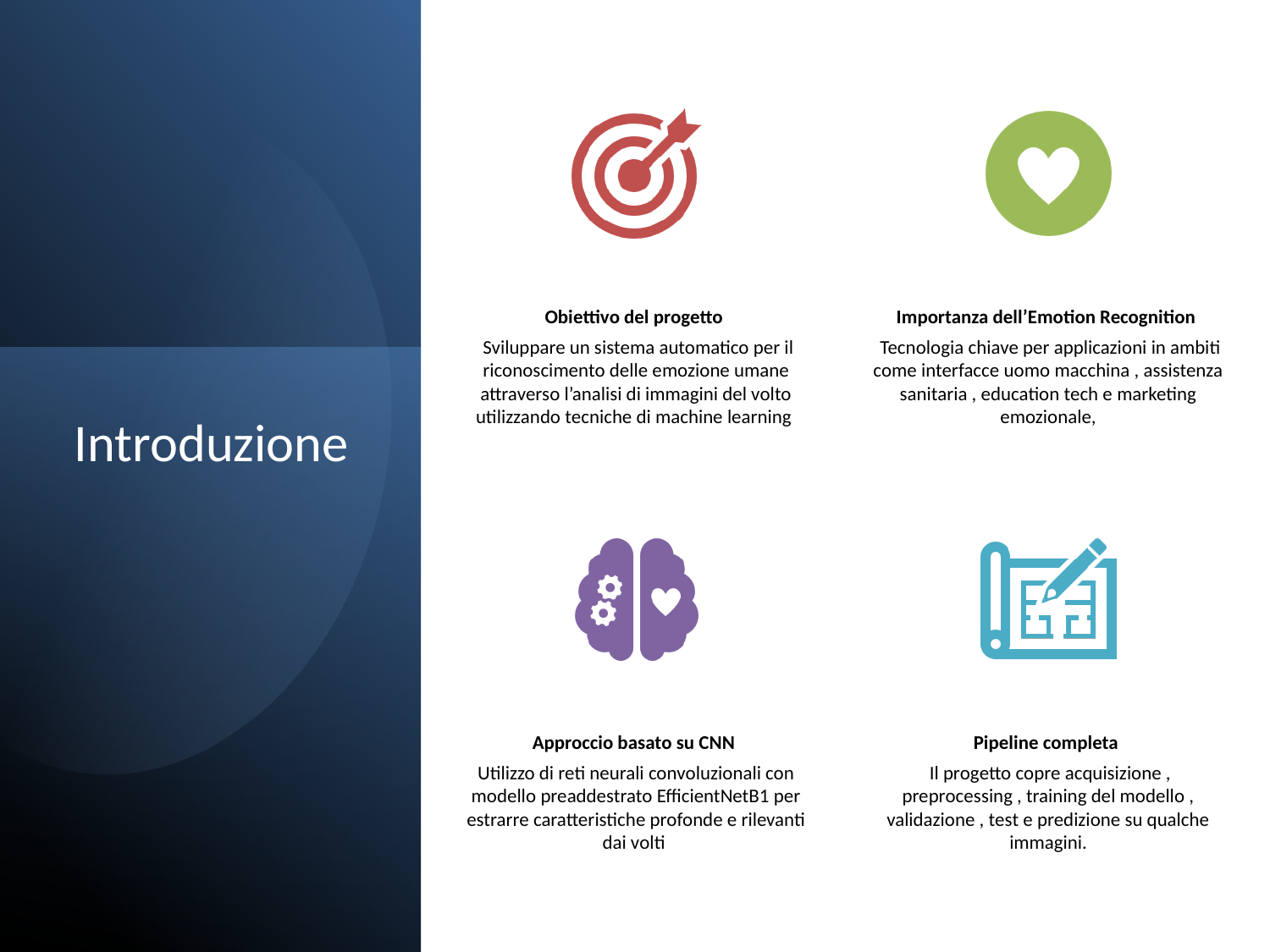

Obiettivo del progetto
 Sviluppare un sistema automatico per il riconoscimento delle emozione umane attraverso l’analisi di immagini del volto utilizzando tecniche di machine learning
Importanza dell’Emotion Recognition
 Tecnologia chiave per applicazioni in ambiti come interfacce uomo macchina , assistenza sanitaria , education tech e marketing emozionale,
Approccio basato su CNN
Utilizzo di reti neurali convoluzionali con modello preaddestrato EfficientNetB1 per estrarre caratteristiche profonde e rilevanti dai volti
Pipeline completa
 Il progetto copre acquisizione , preprocessing , training del modello , validazione , test e predizione su qualche immagini.

# Introduzione